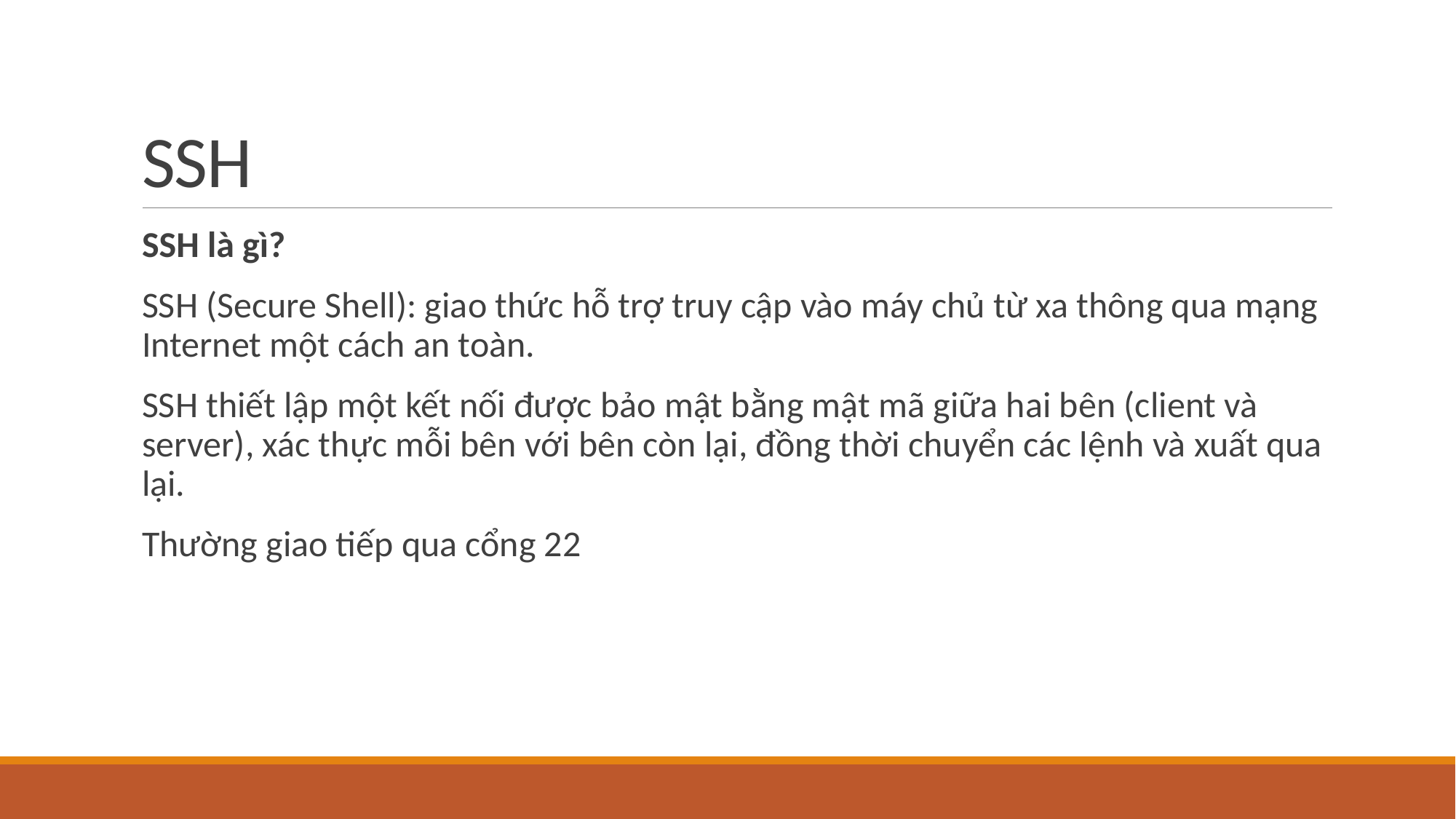

# SSH
SSH là gì?
SSH (Secure Shell): giao thức hỗ trợ truy cập vào máy chủ từ xa thông qua mạng Internet một cách an toàn.
SSH thiết lập một kết nối được bảo mật bằng mật mã giữa hai bên (client và server), xác thực mỗi bên với bên còn lại, đồng thời chuyển các lệnh và xuất qua lại.
Thường giao tiếp qua cổng 22